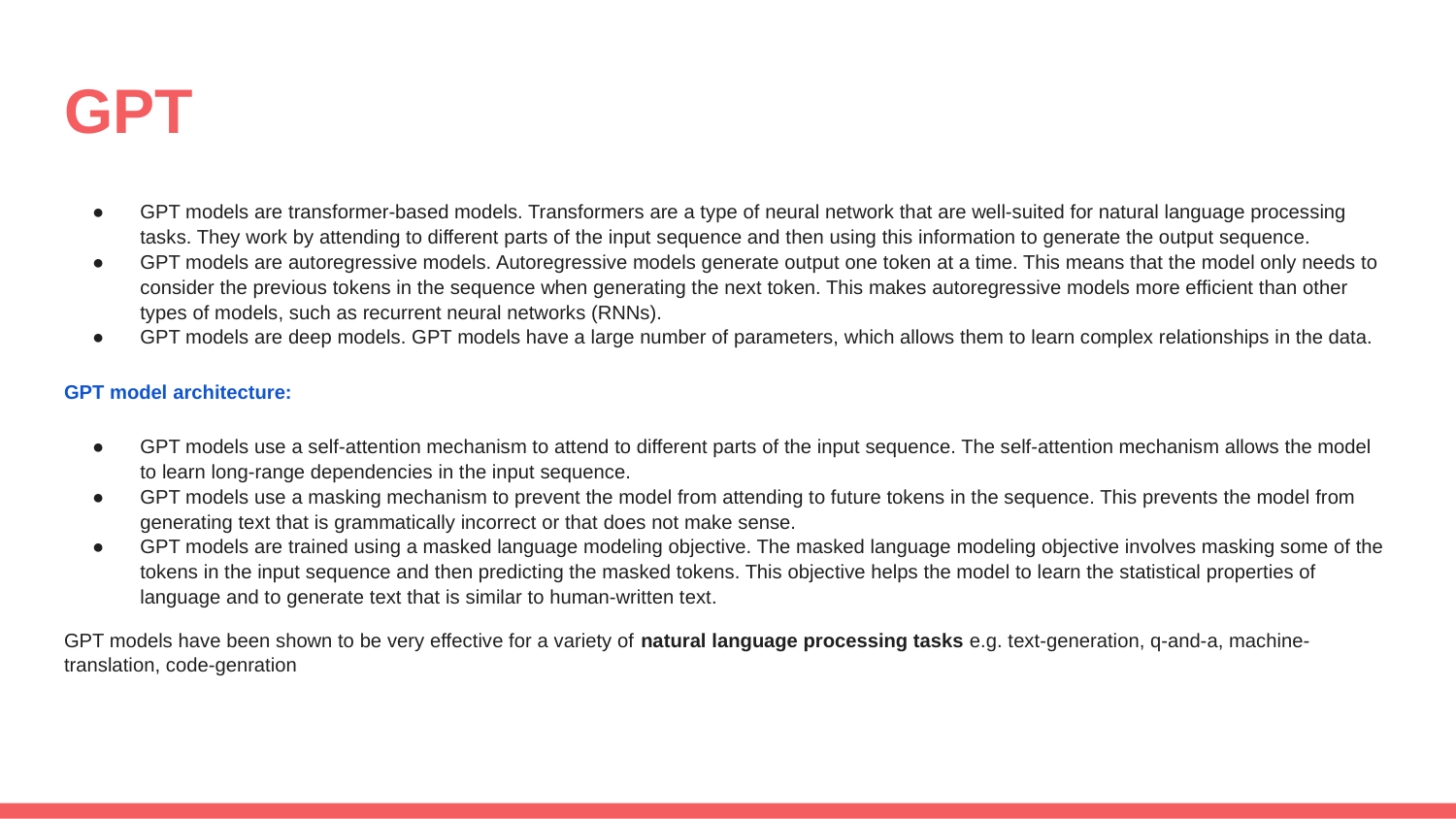

# GPT
GPT models are transformer-based models. Transformers are a type of neural network that are well-suited for natural language processing tasks. They work by attending to different parts of the input sequence and then using this information to generate the output sequence.
GPT models are autoregressive models. Autoregressive models generate output one token at a time. This means that the model only needs to consider the previous tokens in the sequence when generating the next token. This makes autoregressive models more efficient than other types of models, such as recurrent neural networks (RNNs).
GPT models are deep models. GPT models have a large number of parameters, which allows them to learn complex relationships in the data.
GPT model architecture:
GPT models use a self-attention mechanism to attend to different parts of the input sequence. The self-attention mechanism allows the model to learn long-range dependencies in the input sequence.
GPT models use a masking mechanism to prevent the model from attending to future tokens in the sequence. This prevents the model from generating text that is grammatically incorrect or that does not make sense.
GPT models are trained using a masked language modeling objective. The masked language modeling objective involves masking some of the tokens in the input sequence and then predicting the masked tokens. This objective helps the model to learn the statistical properties of language and to generate text that is similar to human-written text.
GPT models have been shown to be very effective for a variety of natural language processing tasks e.g. text-generation, q-and-a, machine-translation, code-genration